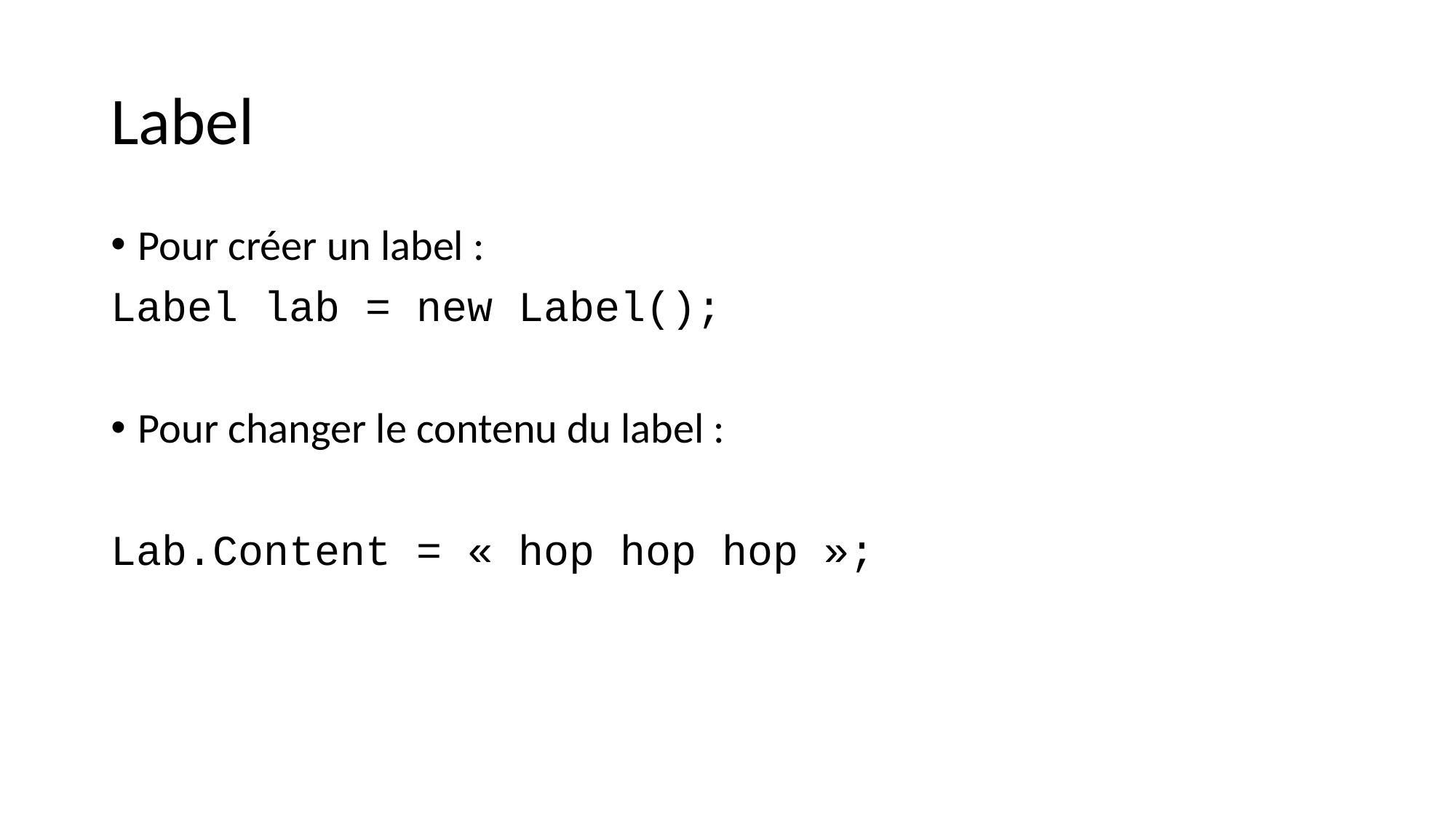

# Label
Pour créer un label :
Label lab = new Label();

Pour changer le contenu du label :

Lab.Content = « hop hop hop »;